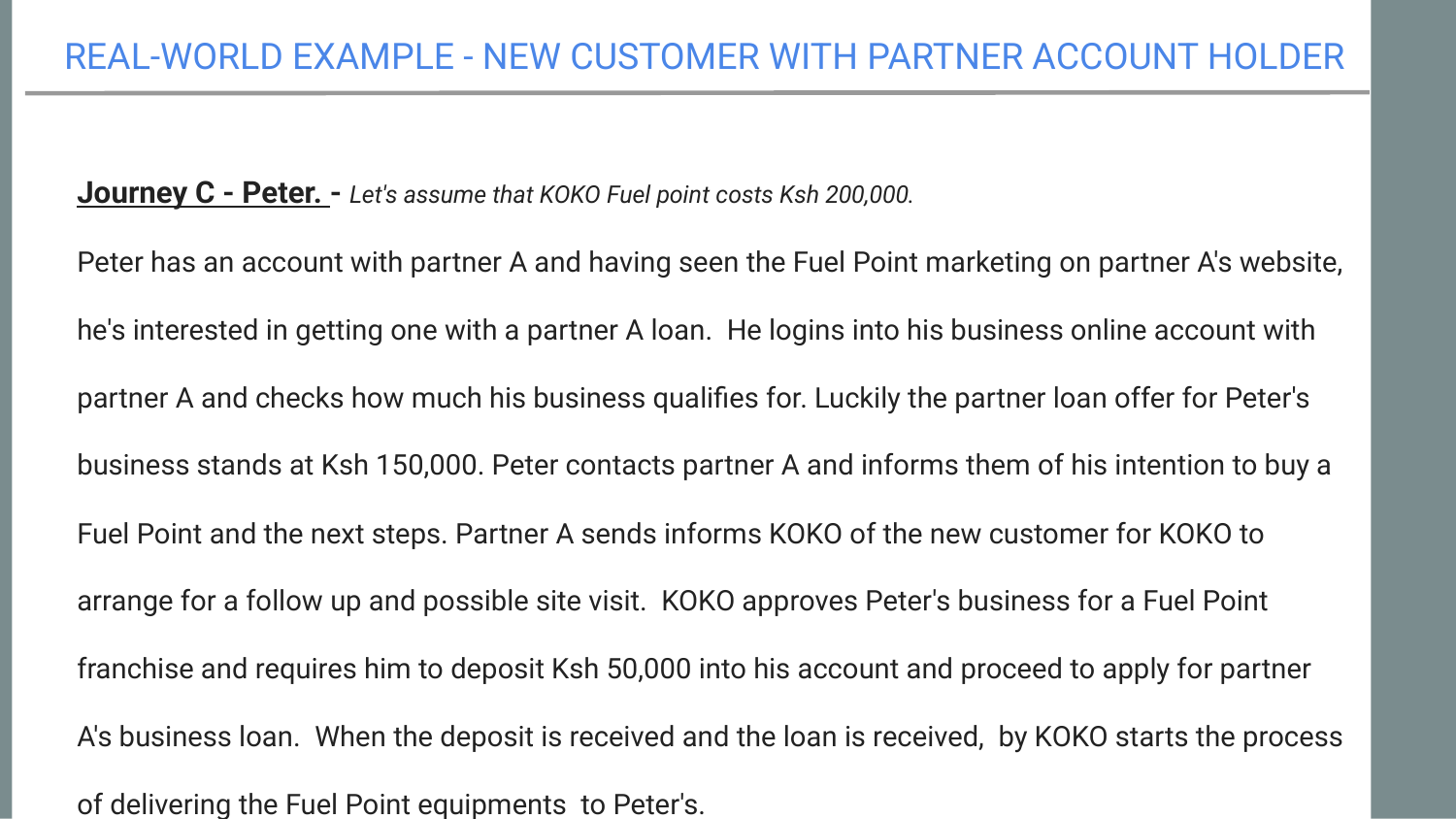

# Real-World Example - New Customer With Partner Account Holder
Journey C - Peter. - Let's assume that KOKO Fuel point costs Ksh 200,000.
Peter has an account with partner A and having seen the Fuel Point marketing on partner A's website, he's interested in getting one with a partner A loan.  He logins into his business online account with partner A and checks how much his business qualifies for. Luckily the partner loan offer for Peter's business stands at Ksh 150,000. Peter contacts partner A and informs them of his intention to buy a Fuel Point and the next steps. Partner A sends informs KOKO of the new customer for KOKO to arrange for a follow up and possible site visit.  KOKO approves Peter's business for a Fuel Point franchise and requires him to deposit Ksh 50,000 into his account and proceed to apply for partner A's business loan.  When the deposit is received and the loan is received,  by KOKO starts the process of delivering the Fuel Point equipments  to Peter's.